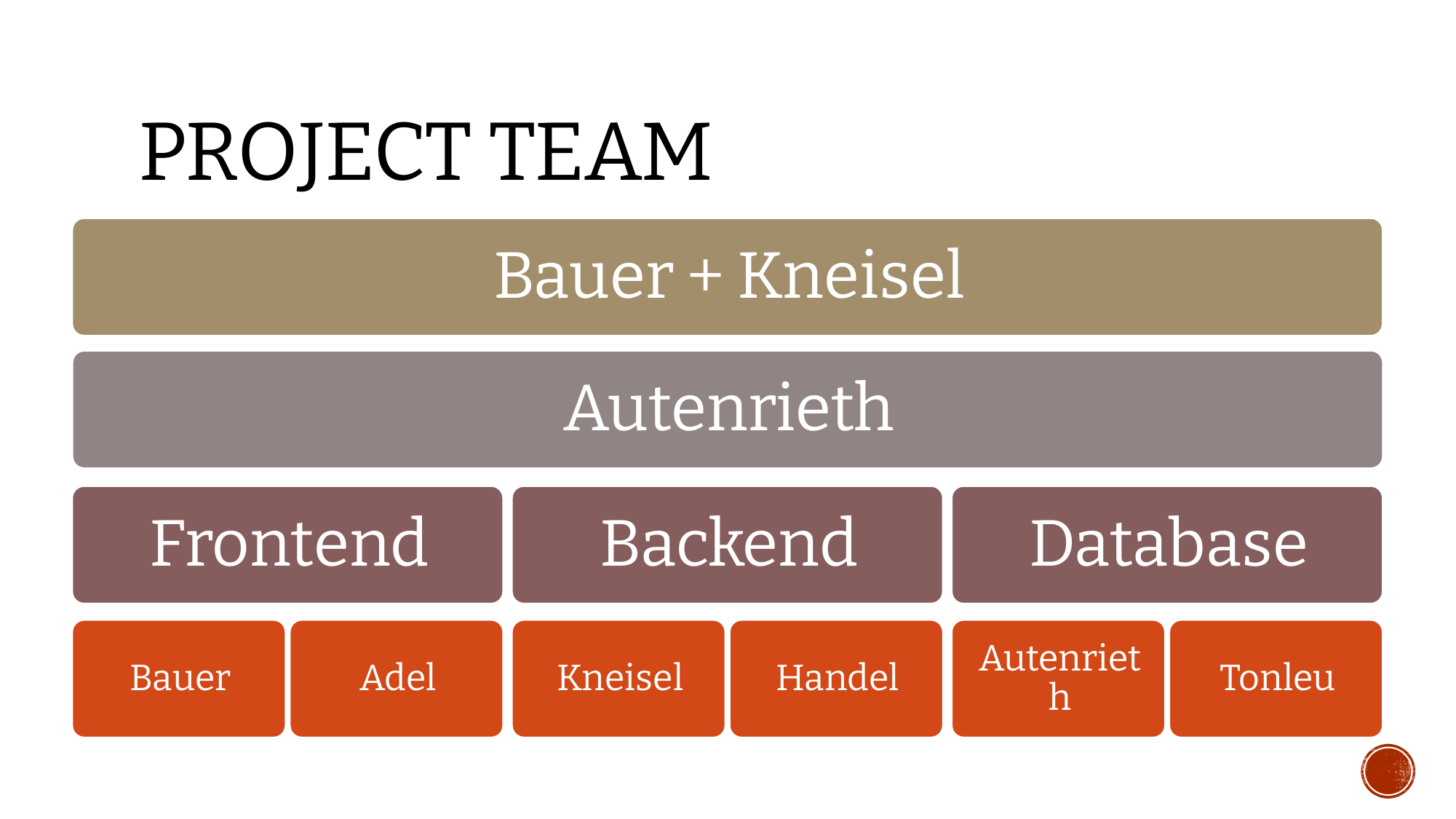

# Project Team
Bauer + Kneisel
Autenrieth
Frontend
Bauer
Adel
Backend
Kneisel
Handel
Database
Autenrieth
Tonleu